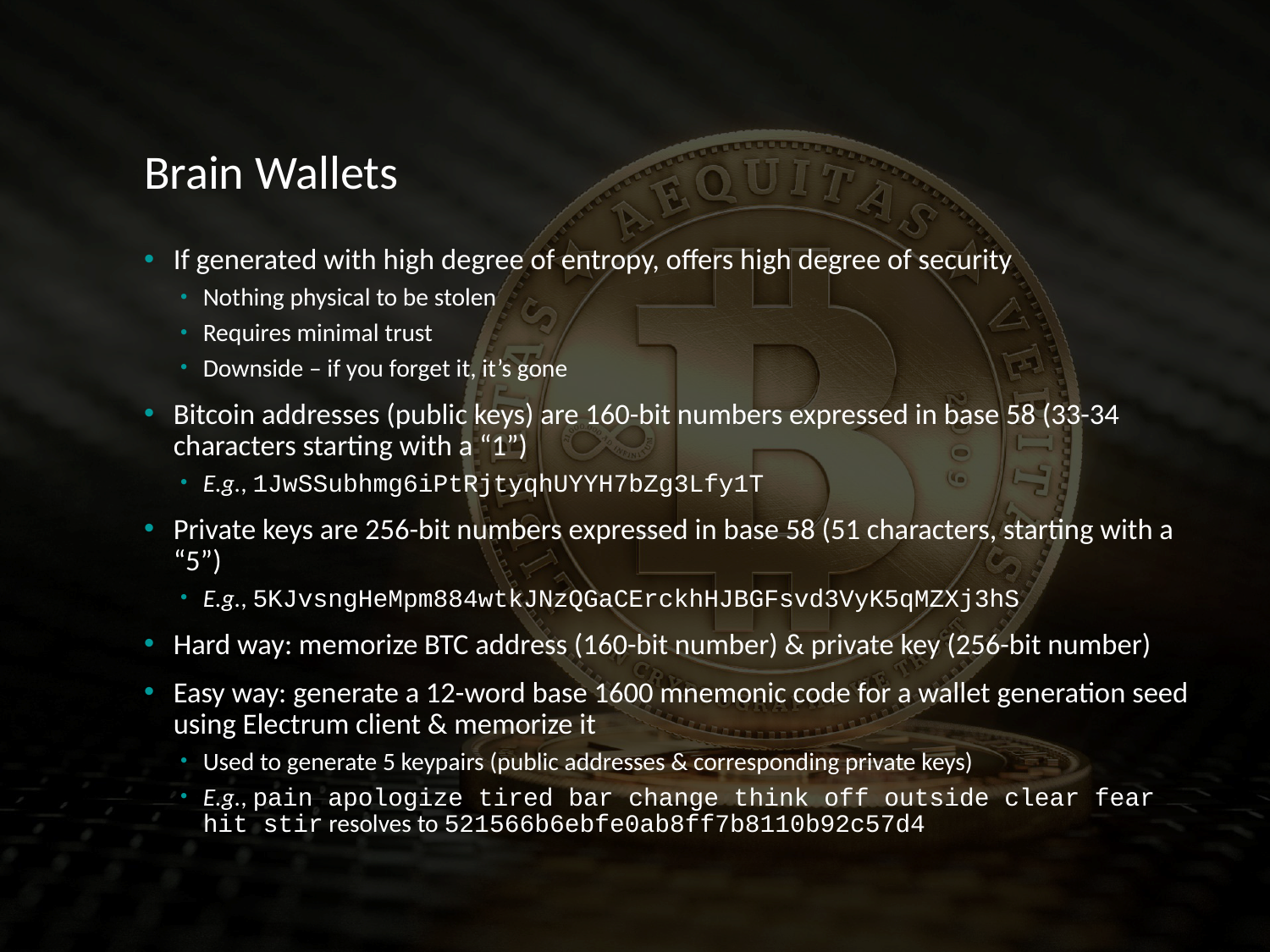

# Brain Wallets
If generated with high degree of entropy, offers high degree of security
Nothing physical to be stolen
Requires minimal trust
Downside – if you forget it, it’s gone
Bitcoin addresses (public keys) are 160-bit numbers expressed in base 58 (33-34 characters starting with a “1”)
E.g., 1JwSSubhmg6iPtRjtyqhUYYH7bZg3Lfy1T
Private keys are 256-bit numbers expressed in base 58 (51 characters, starting with a “5”)
E.g., 5KJvsngHeMpm884wtkJNzQGaCErckhHJBGFsvd3VyK5qMZXj3hS
Hard way: memorize BTC address (160-bit number) & private key (256-bit number)
Easy way: generate a 12-word base 1600 mnemonic code for a wallet generation seed using Electrum client & memorize it
Used to generate 5 keypairs (public addresses & corresponding private keys)
E.g., pain apologize tired bar change think off outside clear fear hit stir resolves to 521566b6ebfe0ab8ff7b8110b92c57d4
19